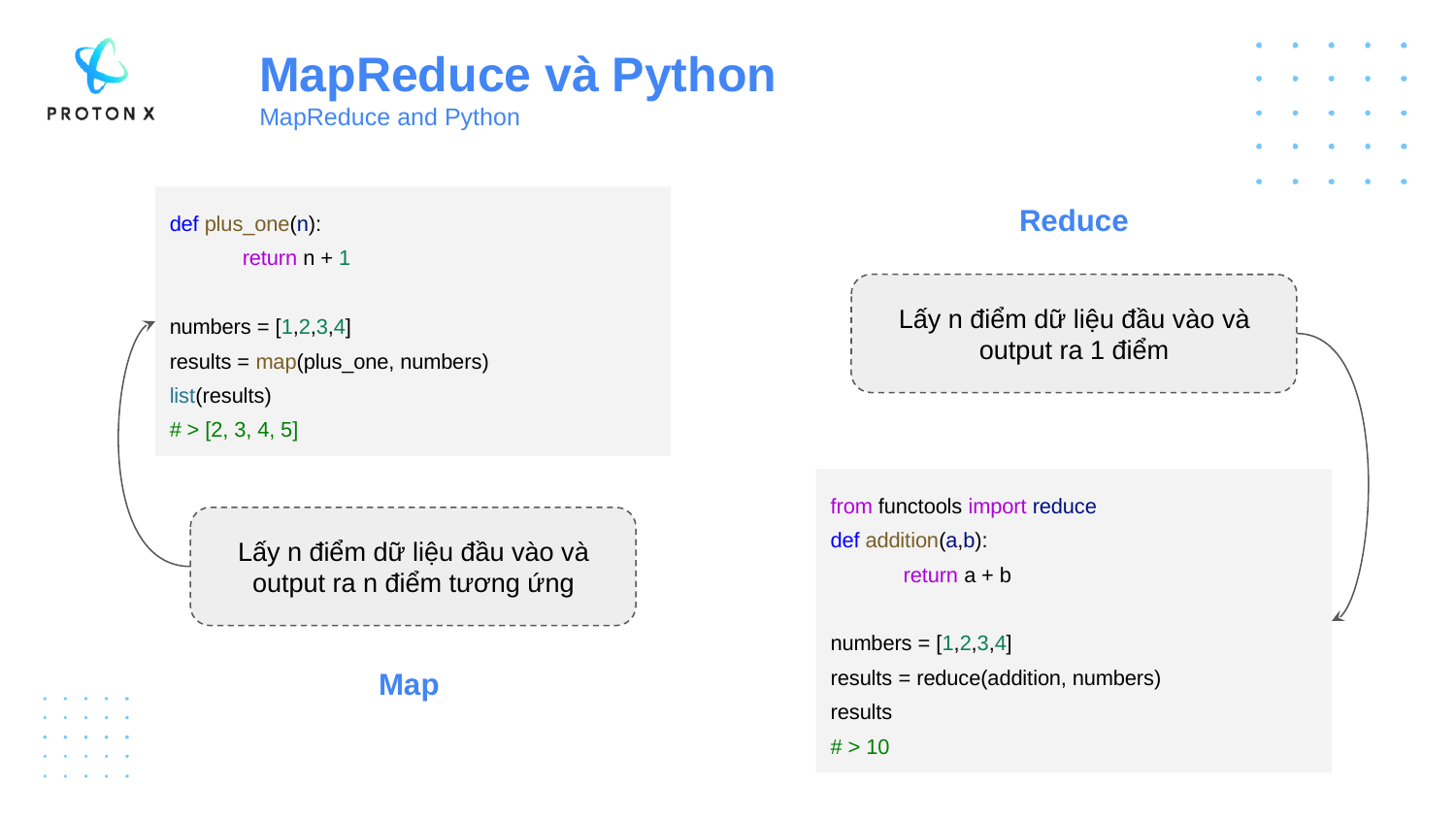

MapReduce và Python
MapReduce and Python

def plus_one(n):
return n + 1

numbers = [1,2,3,4]
results = map(plus_one, numbers)
list(results)
# > [2, 3, 4, 5]
Reduce
Lấy n điểm dữ liệu đầu vào và output ra 1 điểm
from functools import reduce
def addition(a,b):
return a + b

numbers = [1,2,3,4]
results = reduce(addition, numbers)
results
# > 10
Lấy n điểm dữ liệu đầu vào và output ra n điểm tương ứng
Map